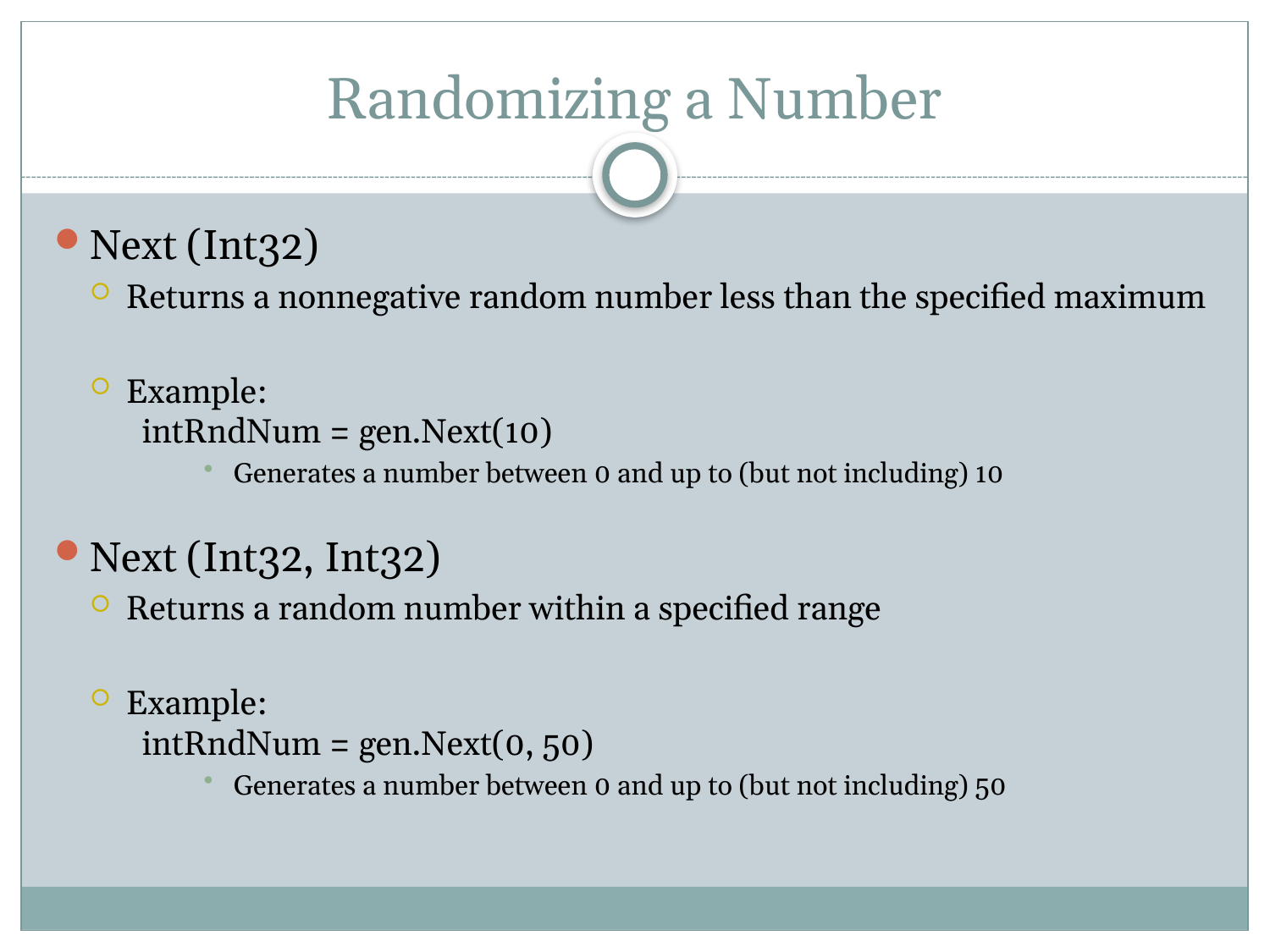

# Randomizing a Number
Next (Int32)
Returns a nonnegative random number less than the specified maximum

Example:
  intRndNum = gen.Next(10)
Generates a number between 0 and up to (but not including) 10
Next (Int32, Int32)
Returns a random number within a specified range

Example:
  intRndNum = gen.Next(0, 50)
Generates a number between 0 and up to (but not including) 50